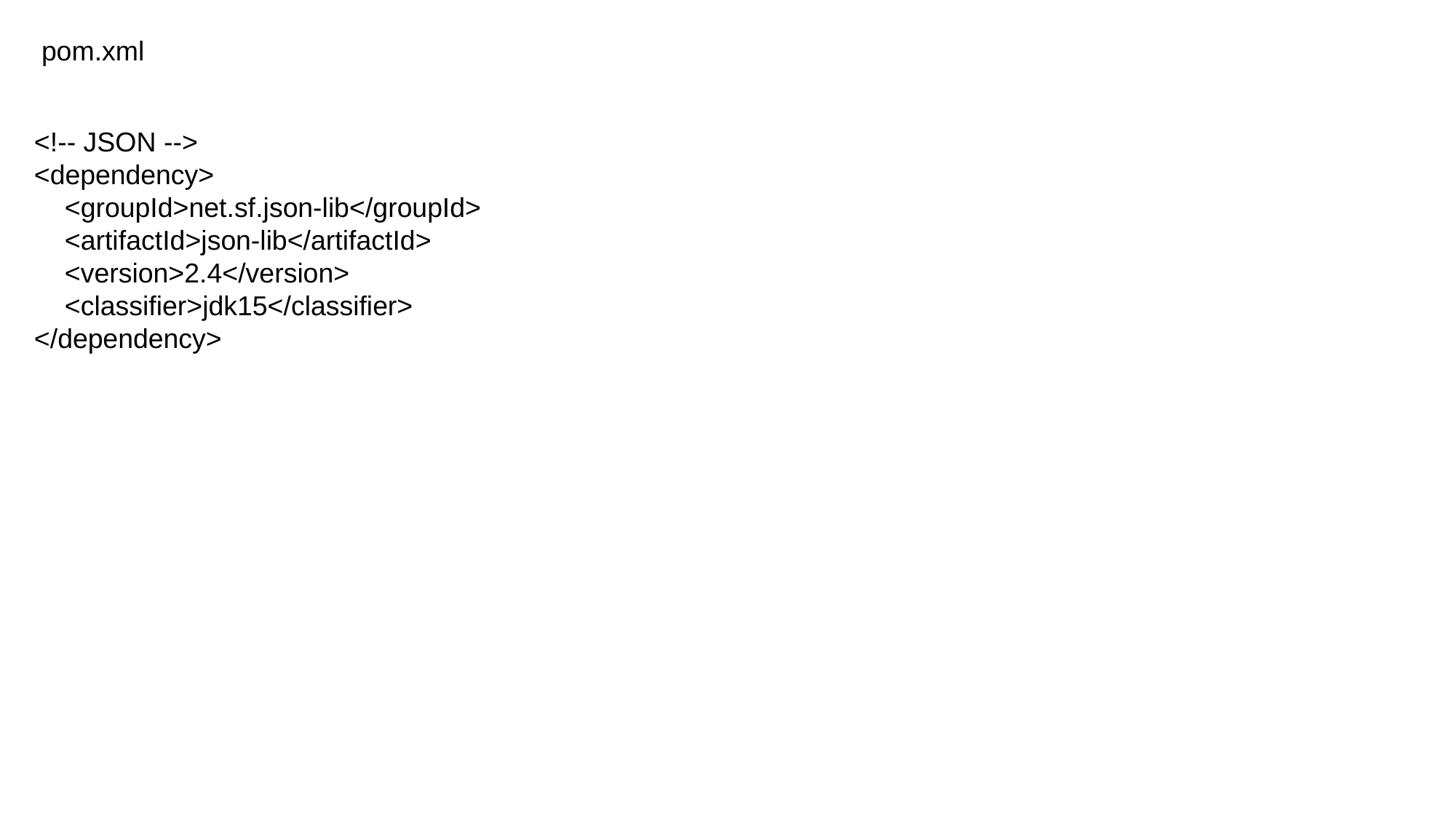

pom.xml
<!-- JSON -->
<dependency>
    <groupId>net.sf.json-lib</groupId>
    <artifactId>json-lib</artifactId>
    <version>2.4</version>
    <classifier>jdk15</classifier>
</dependency>